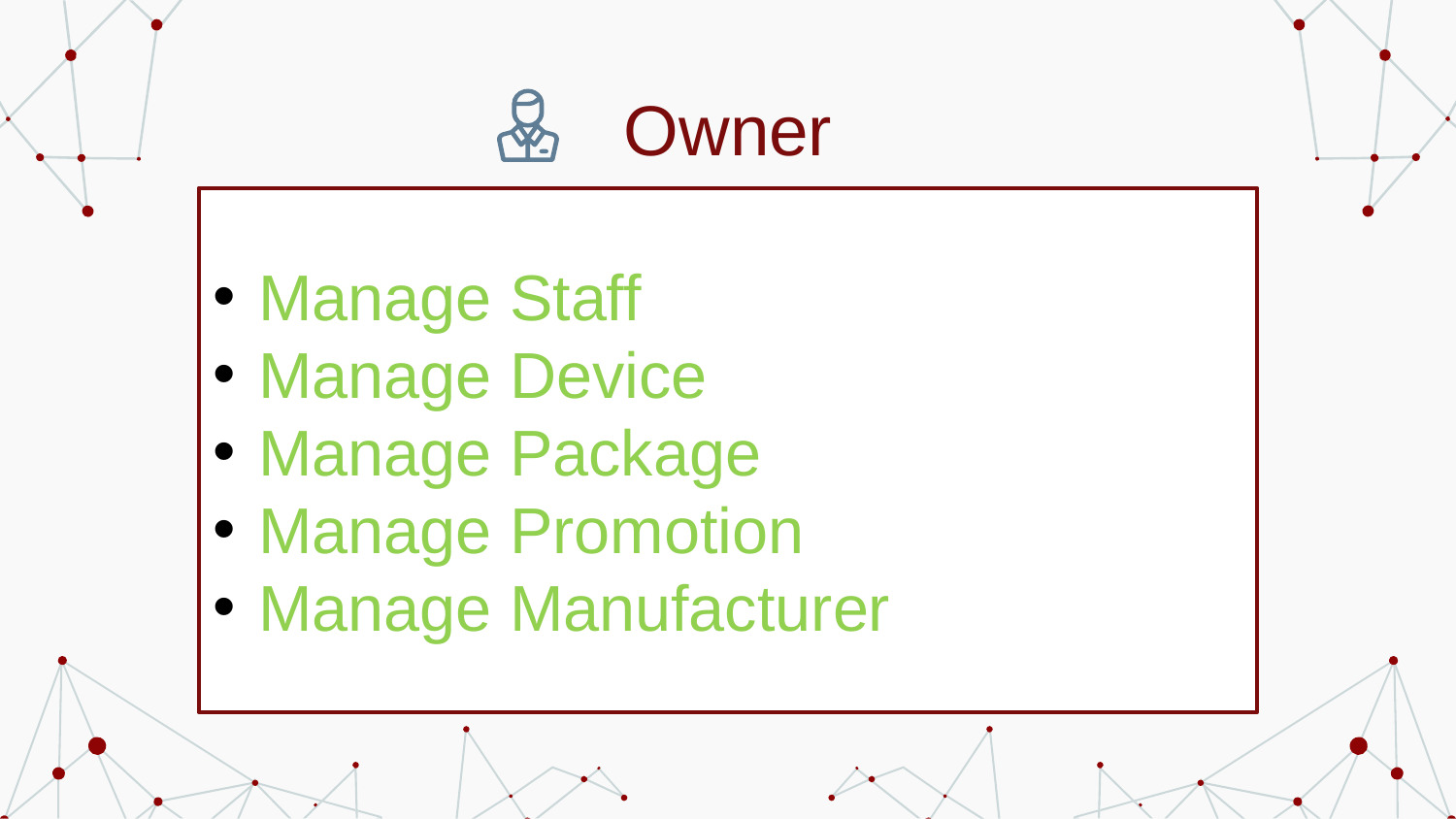

# Owner

Manage Staff
Manage Device
Manage Package
Manage Promotion
Manage Manufacturer